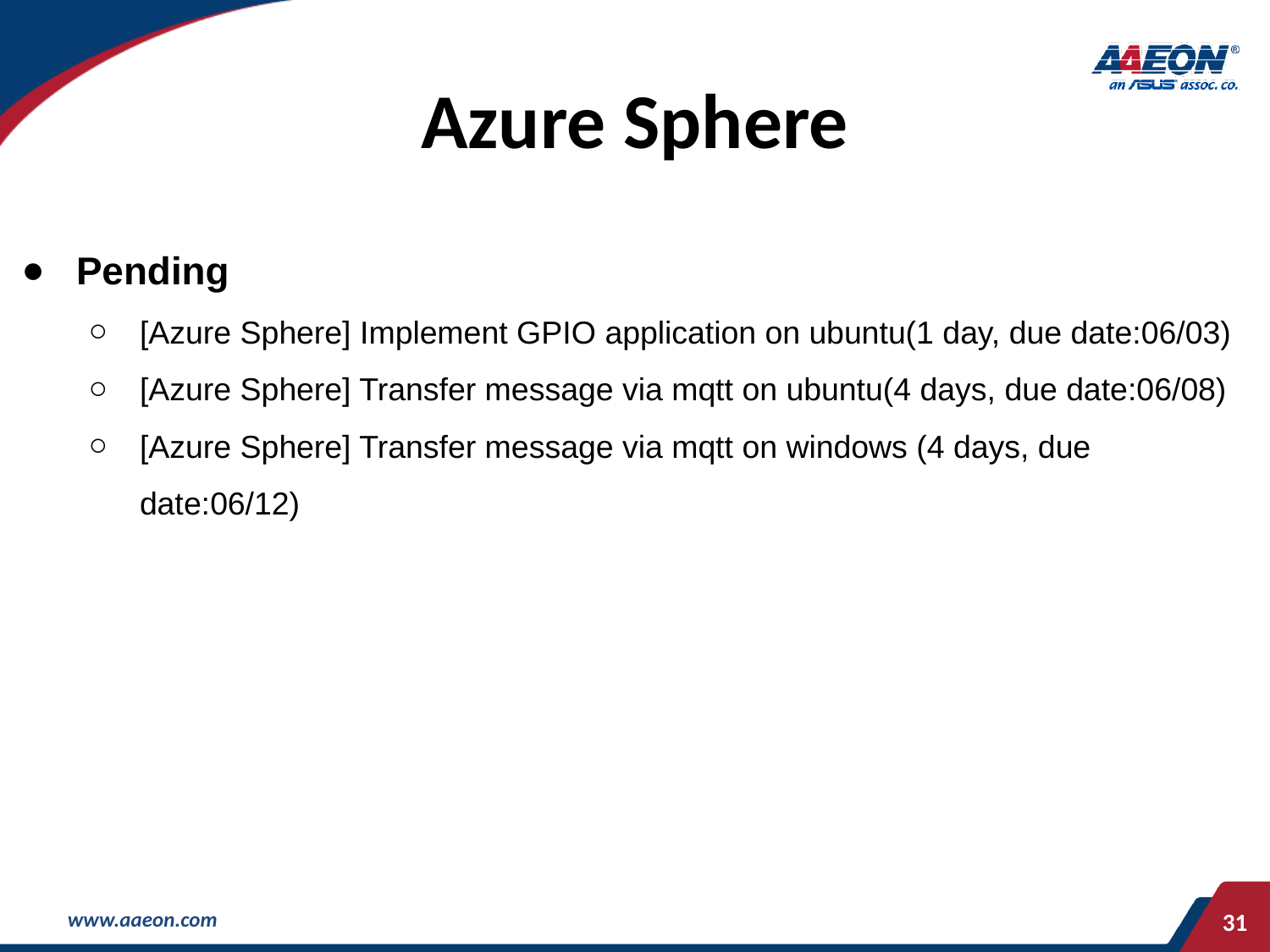

# Azure Sphere

Pending
[Azure Sphere] Implement GPIO application on ubuntu(1 day, due date:06/03)
[Azure Sphere] Transfer message via mqtt on ubuntu(4 days, due date:06/08)
[Azure Sphere] Transfer message via mqtt on windows (4 days, due date:06/12)

31